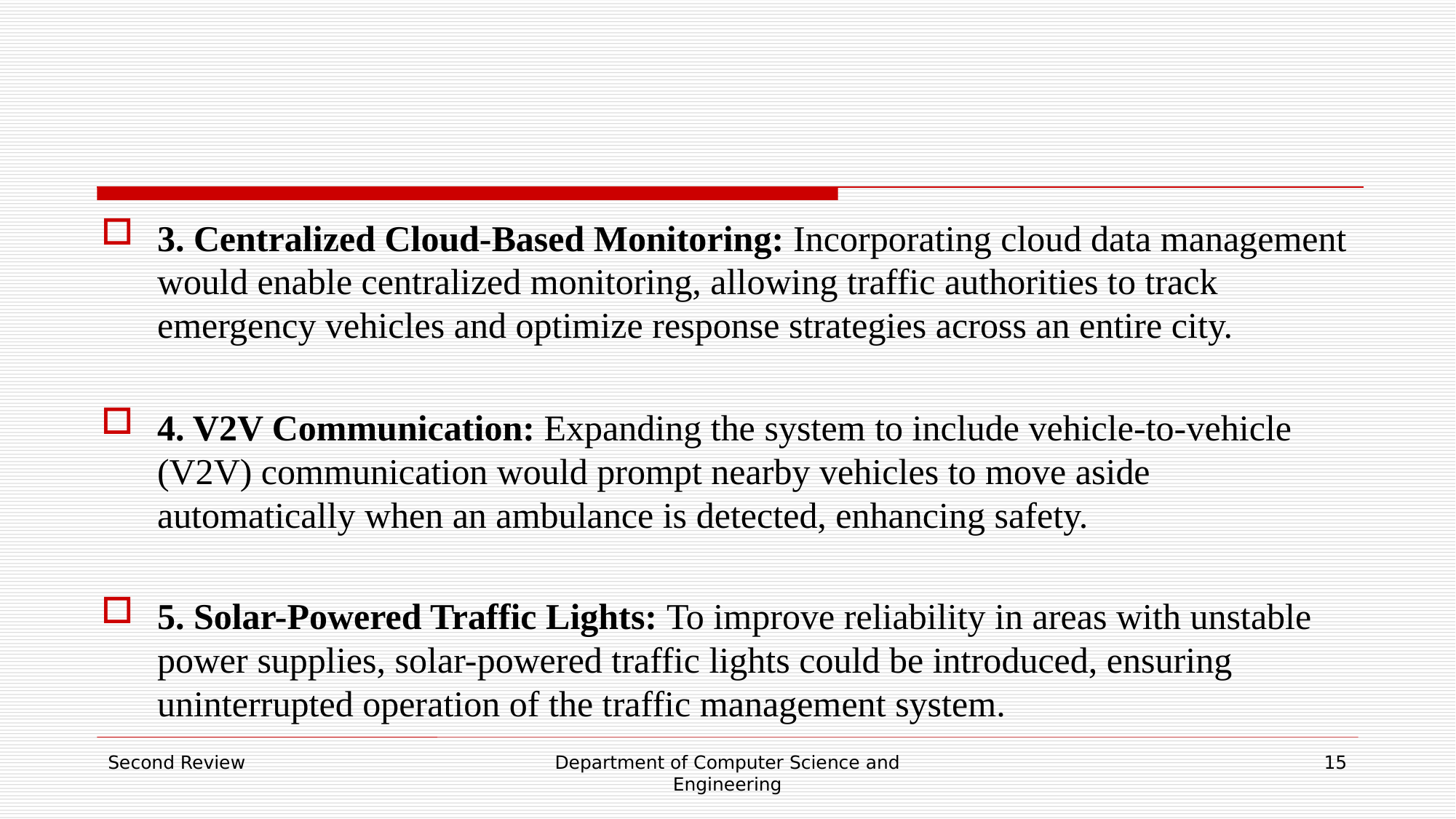

#
3. Centralized Cloud-Based Monitoring: Incorporating cloud data management would enable centralized monitoring, allowing traffic authorities to track emergency vehicles and optimize response strategies across an entire city.

4. V2V Communication: Expanding the system to include vehicle-to-vehicle (V2V) communication would prompt nearby vehicles to move aside automatically when an ambulance is detected, enhancing safety.

5. Solar-Powered Traffic Lights: To improve reliability in areas with unstable power supplies, solar-powered traffic lights could be introduced, ensuring uninterrupted operation of the traffic management system.
Second Review
Department of Computer Science and Engineering
15